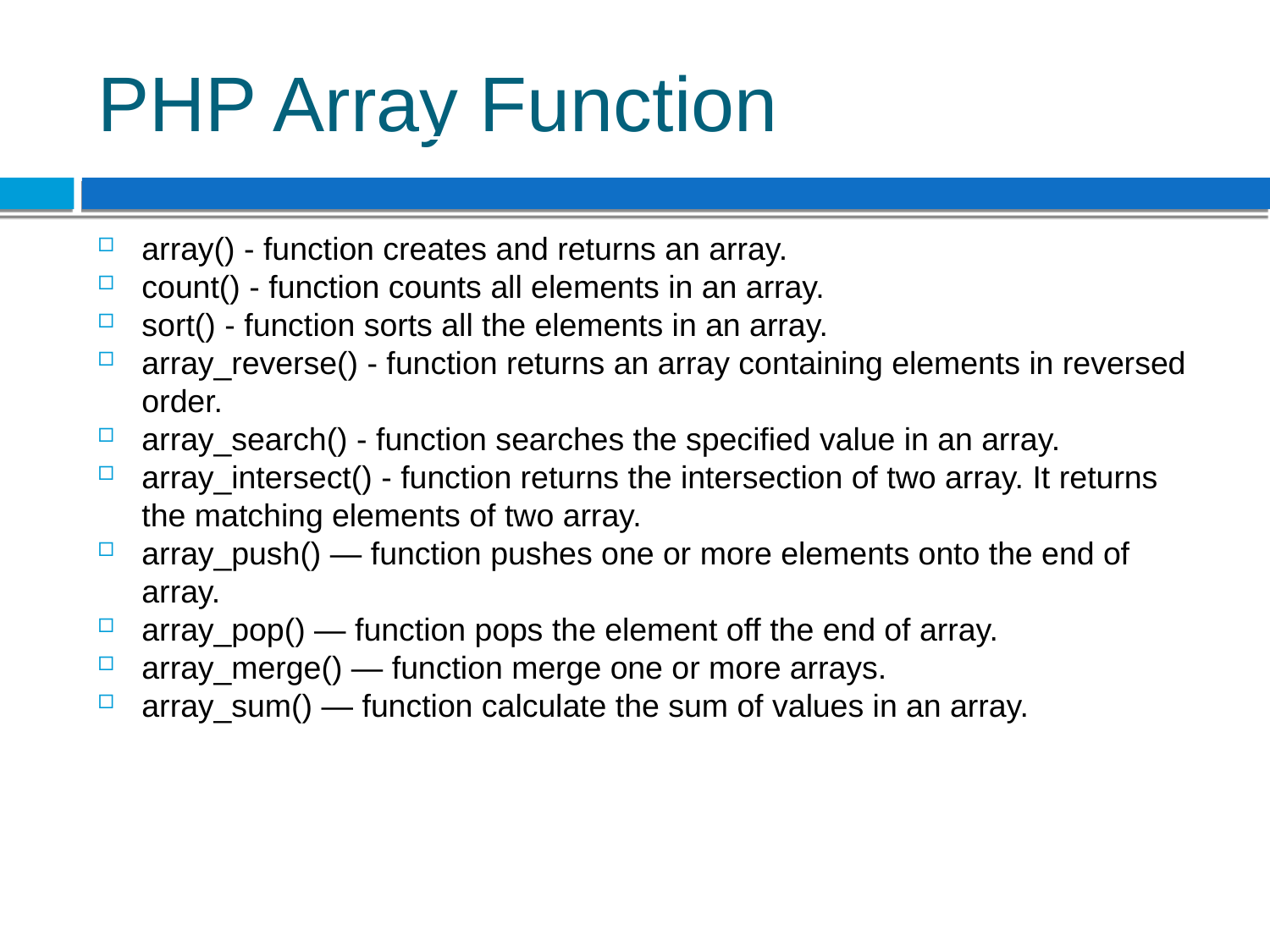

PHP Array Function
array() - function creates and returns an array.
count() - function counts all elements in an array.
sort() - function sorts all the elements in an array.
array_reverse() - function returns an array containing elements in reversed order.
array_search() - function searches the specified value in an array.
array_intersect() - function returns the intersection of two array. It returns the matching elements of two array.
array_push() — function pushes one or more elements onto the end of array.
array_pop() — function pops the element off the end of array.
array_merge() — function merge one or more arrays.
array_sum() — function calculate the sum of values in an array.